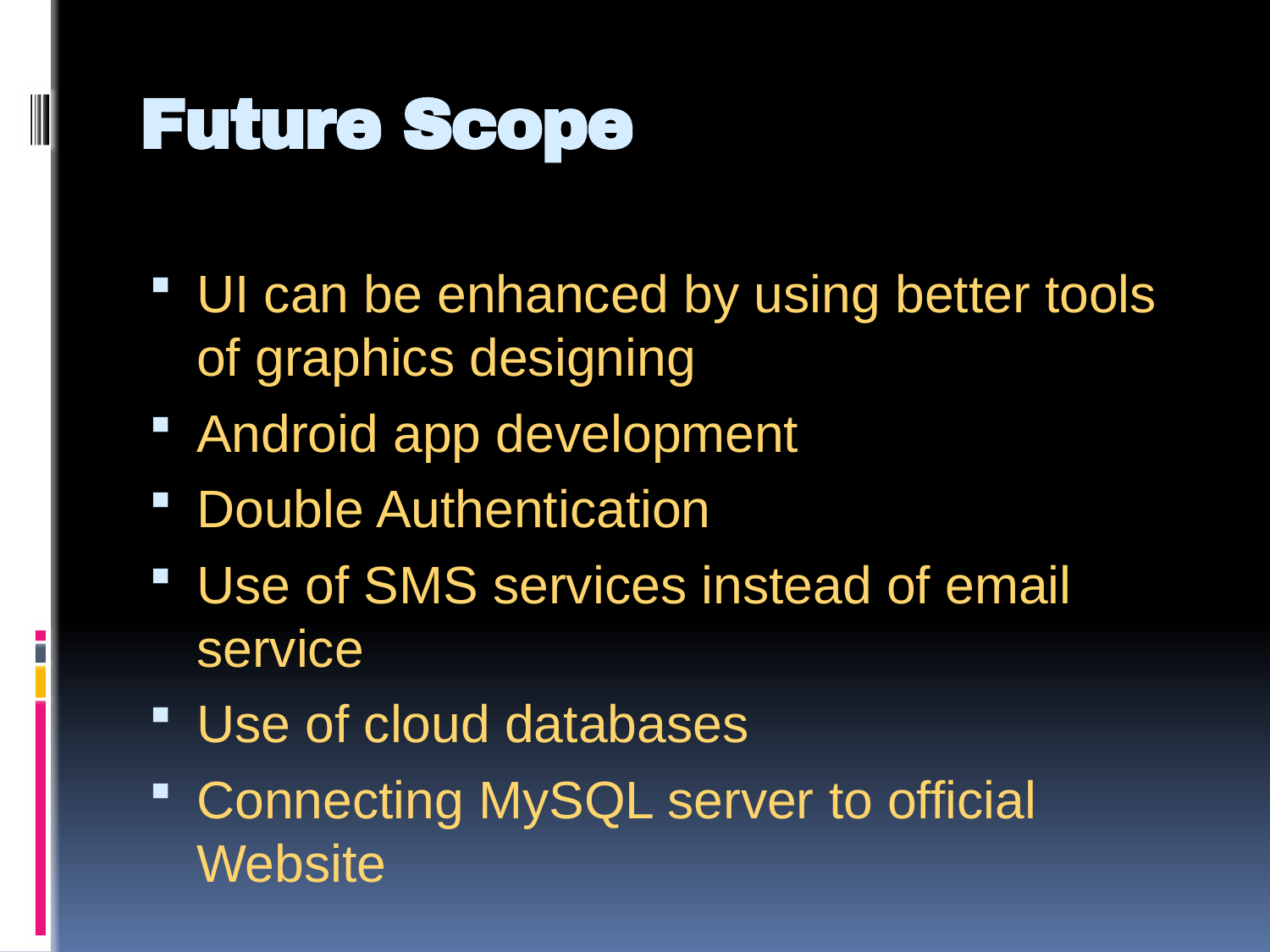

# Future Scope
UI can be enhanced by using better tools of graphics designing
Android app development
Double Authentication
Use of SMS services instead of email service
Use of cloud databases
Connecting MySQL server to official Website